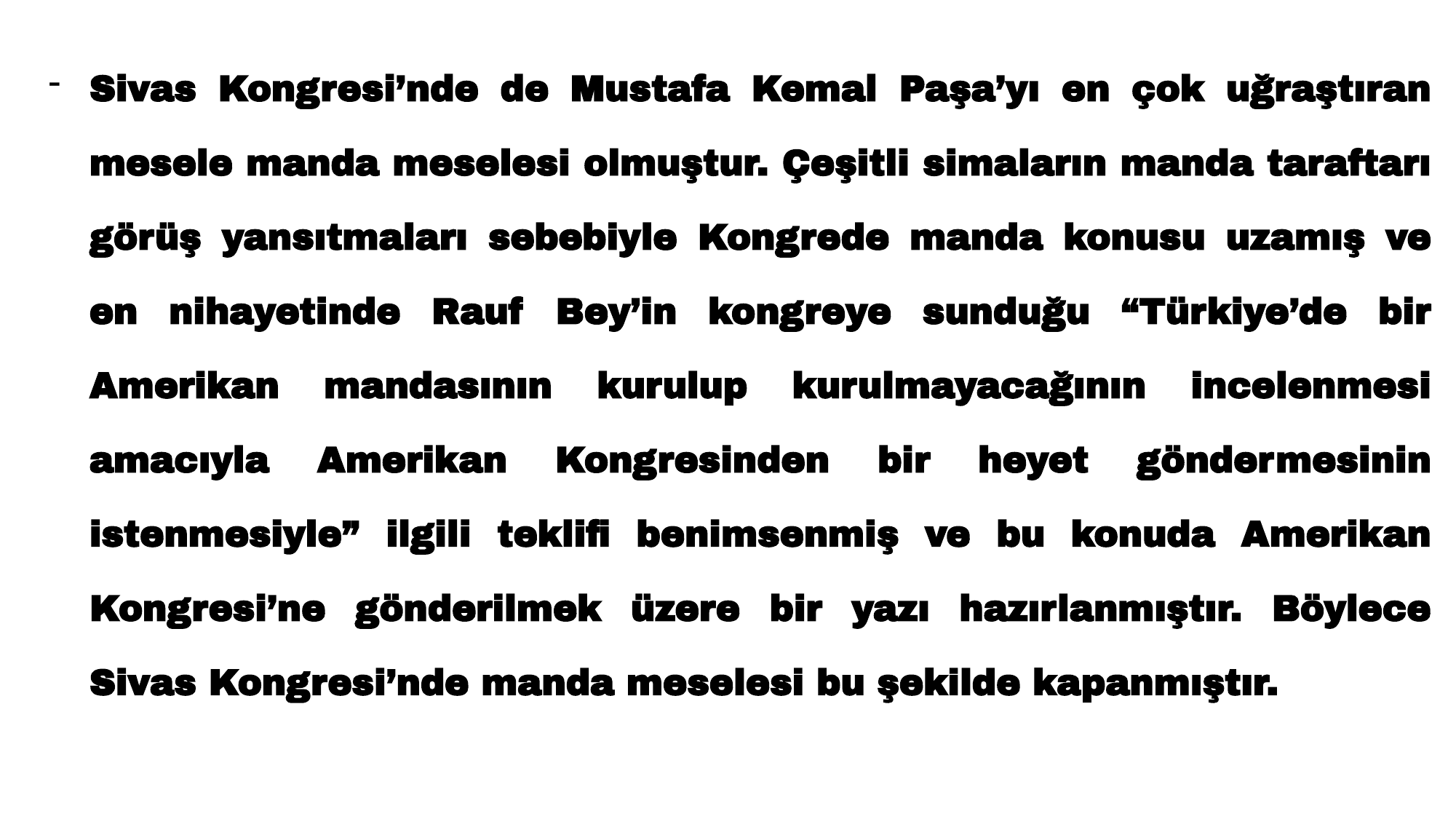

#
Sivas Kongresi’nde de Mustafa Kemal Paşa’yı en çok uğraştıran mesele manda meselesi olmuştur. Çeşitli simaların manda taraftarı görüş yansıtmaları sebebiyle Kongrede manda konusu uzamış ve en nihayetinde Rauf Bey’in kongreye sunduğu “Türkiye’de bir Amerikan mandasının kurulup kurulmayacağının incelenmesi amacıyla Amerikan Kongresinden bir heyet göndermesinin istenmesiyle” ilgili teklifi benimsenmiş ve bu konuda Amerikan Kongresi’ne gönderilmek üzere bir yazı hazırlanmıştır. Böylece Sivas Kongresi’nde manda meselesi bu şekilde kapanmıştır.